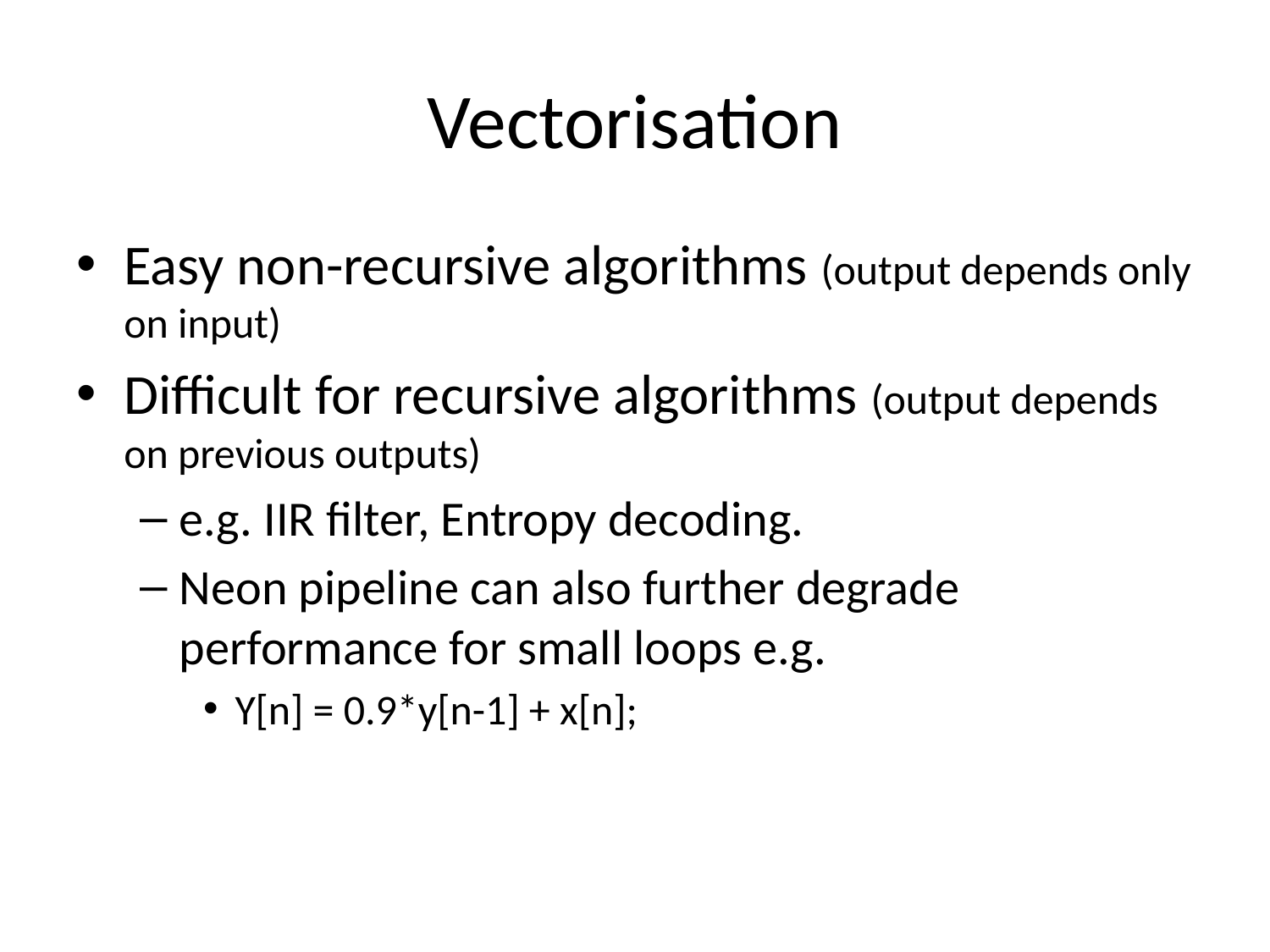

# Vectorisation
Easy non-recursive algorithms (output depends only on input)
Difficult for recursive algorithms (output depends on previous outputs)
e.g. IIR filter, Entropy decoding.
Neon pipeline can also further degrade performance for small loops e.g.
Y[n] = 0.9*y[n-1] + x[n];